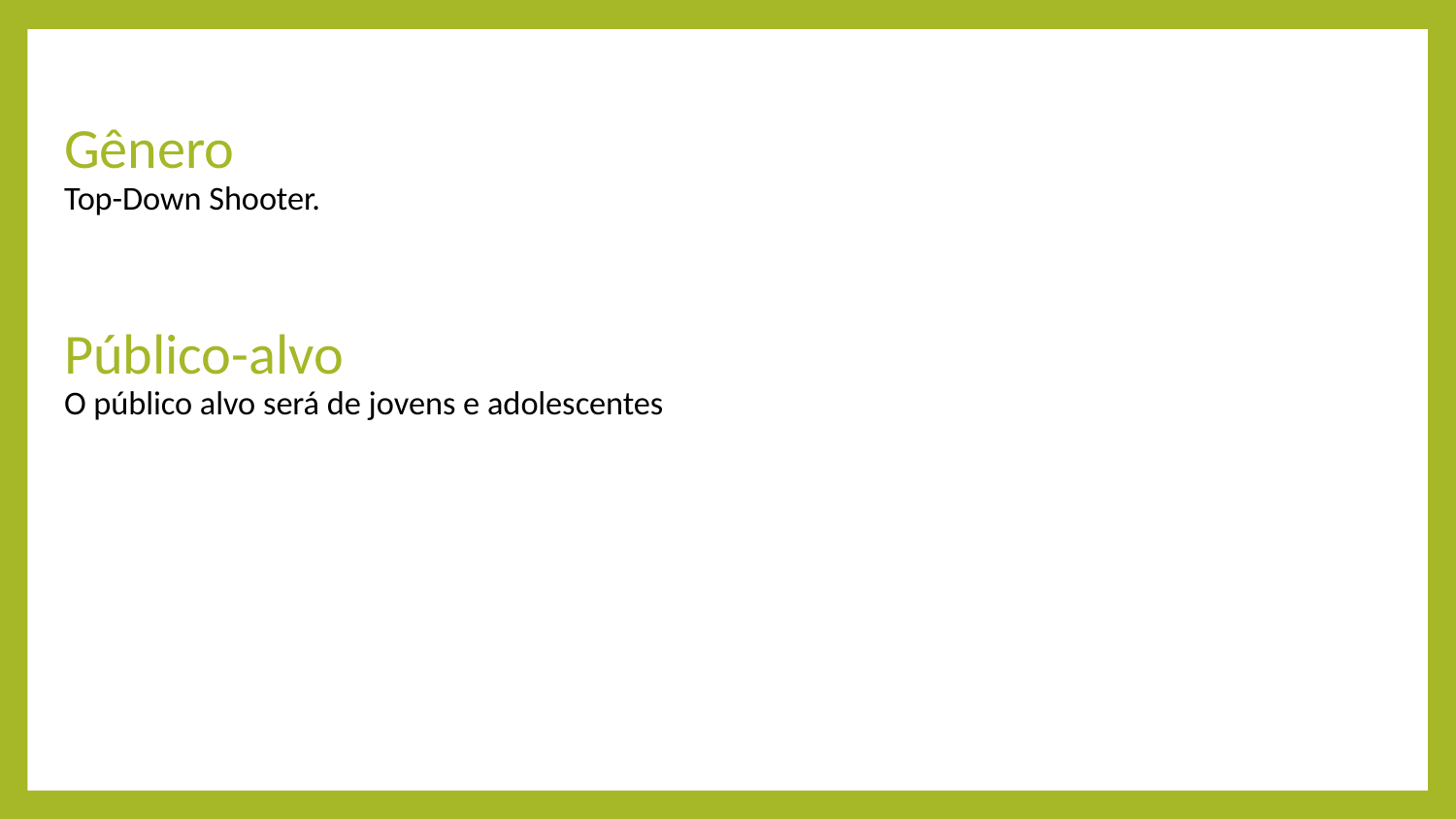

Gênero
Top-Down Shooter.
Público-alvo
O público alvo será de jovens e adolescentes